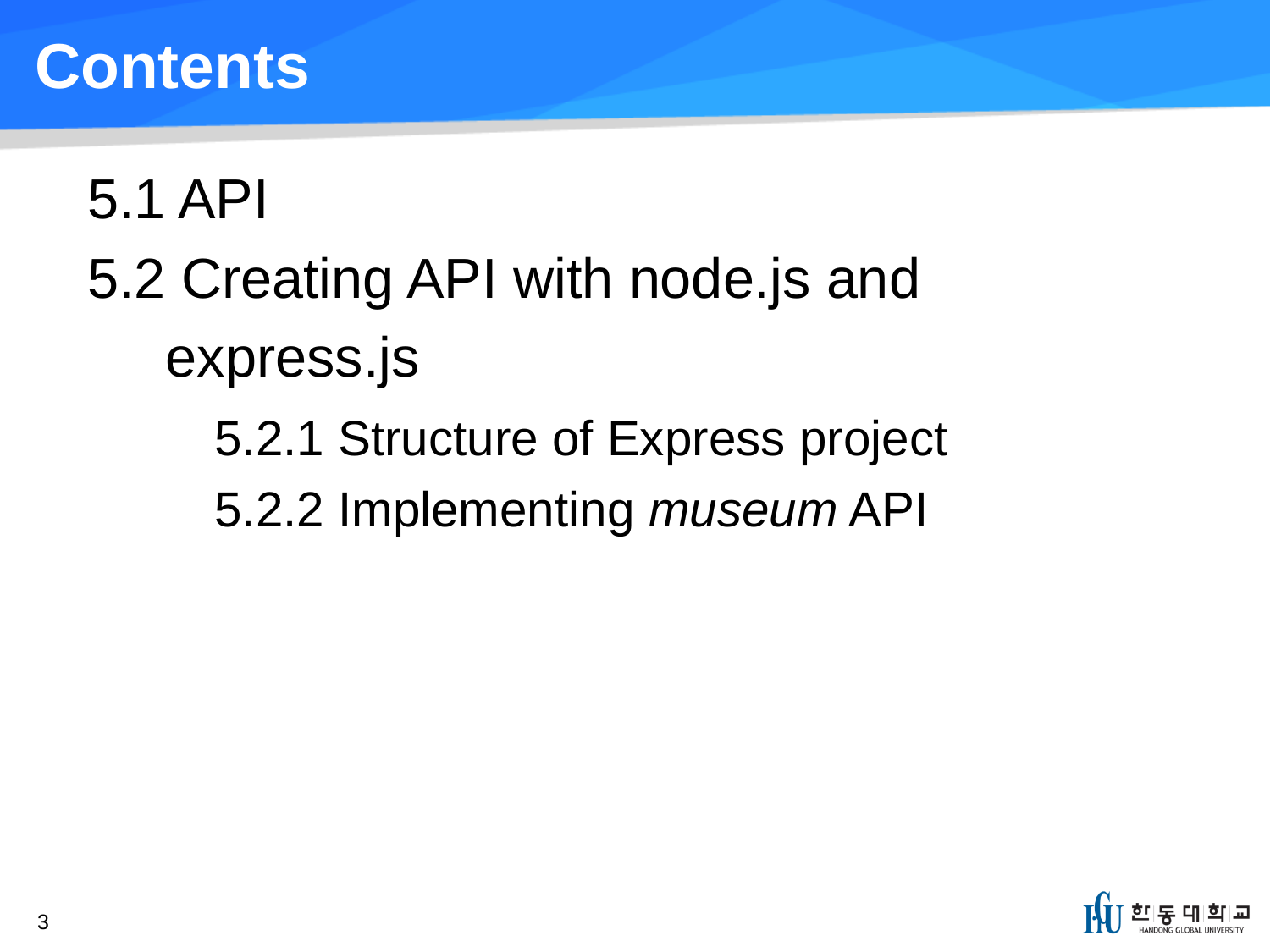

# Contents
5.1 API
5.2 Creating API with node.js and
     express.js
	5.2.1 Structure of Express project
	5.2.2 Implementing museum API
3